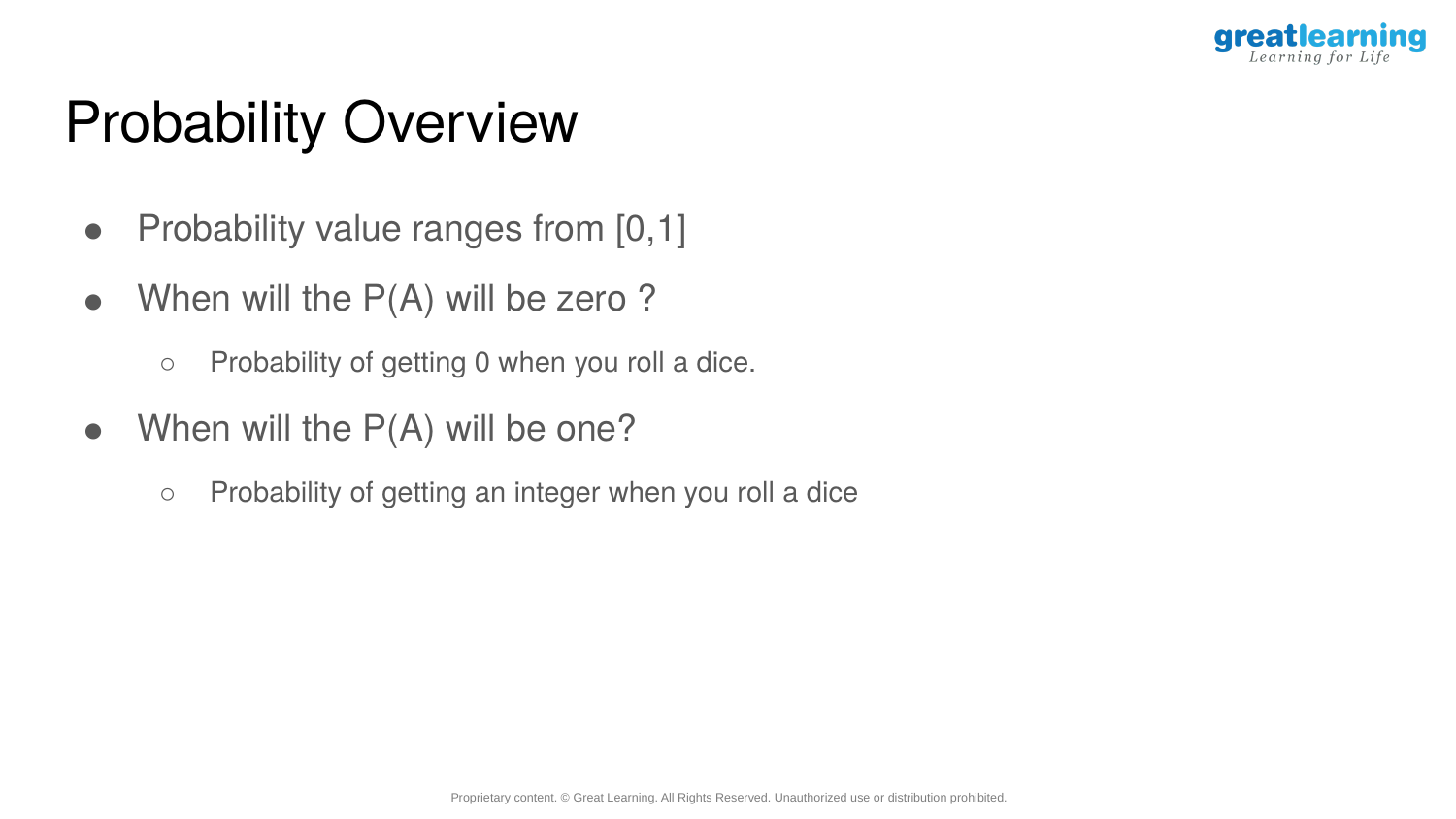

# Probability Overview

Probability value ranges from [0,1]
When will the P(A) will be zero ?
Probability of getting 0 when you roll a dice.
When will the P(A) will be one?
Probability of getting an integer when you roll a dice